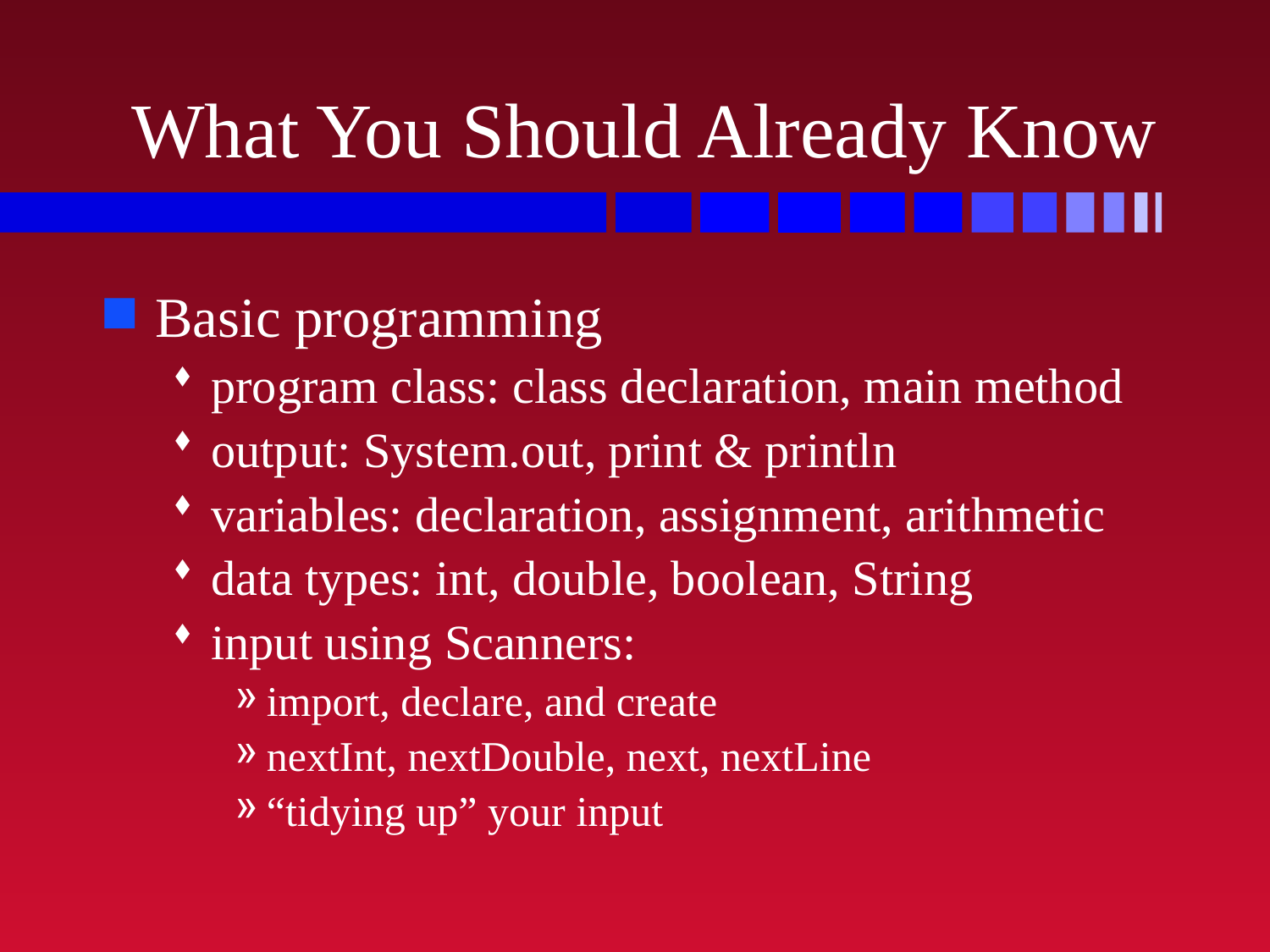

# What You Should Already Know
Basic programming
program class: class declaration, main method
output: System.out, print & println
variables: declaration, assignment, arithmetic
data types: int, double, boolean, String
input using Scanners:
import, declare, and create
nextInt, nextDouble, next, nextLine
“tidying up” your input